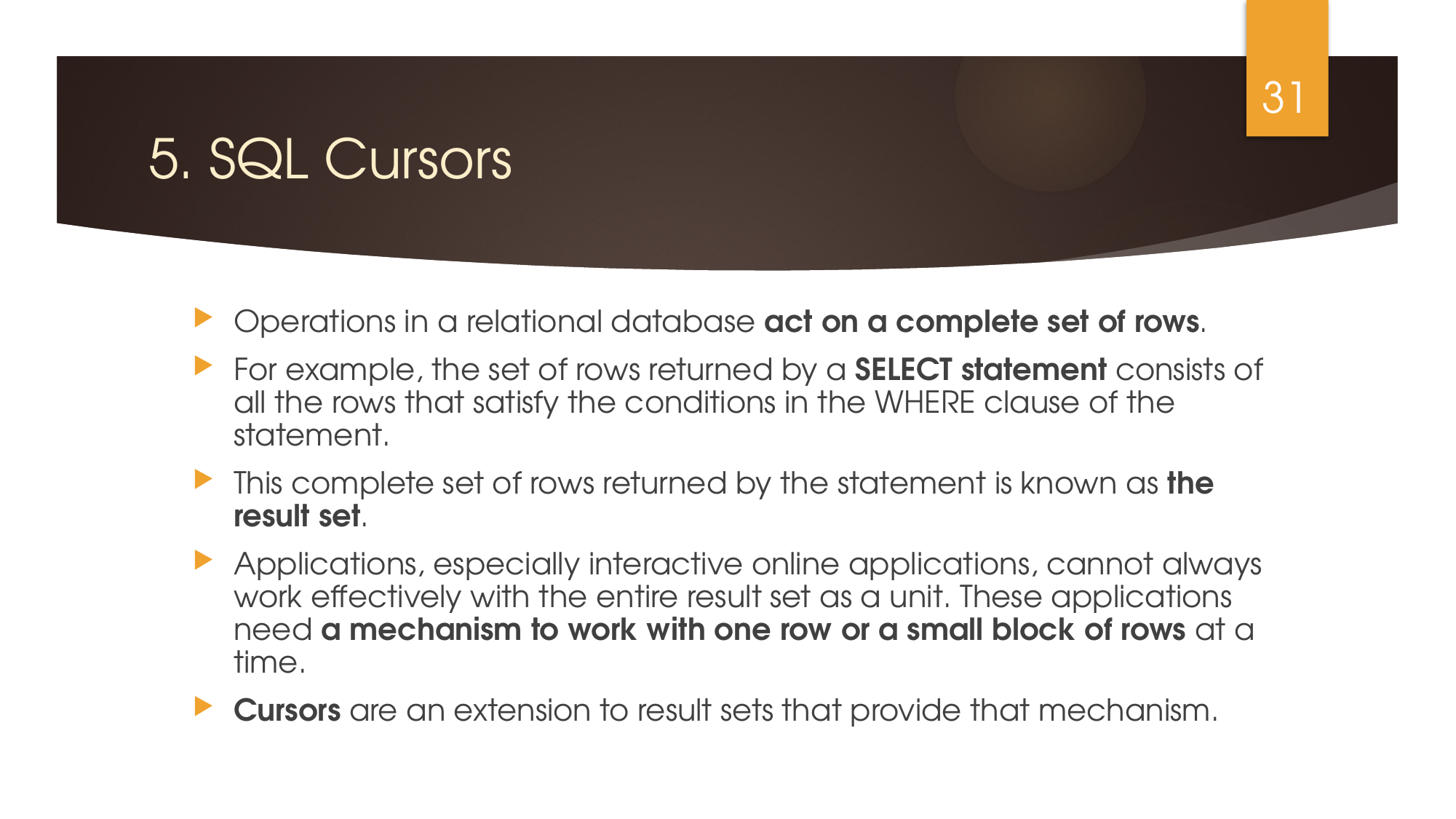

31
# 5. SQL Cursors
Operations in a relational database act on a complete set of rows.
For example, the set of rows returned by a SELECT statement consists of all the rows that satisfy the conditions in the WHERE clause of the statement.
This complete set of rows returned by the statement is known as the result set.
Applications, especially interactive online applications, cannot always work effectively with the entire result set as a unit. These applications need a mechanism to work with one row or a small block of rows at a time.
Cursors are an extension to result sets that provide that mechanism.